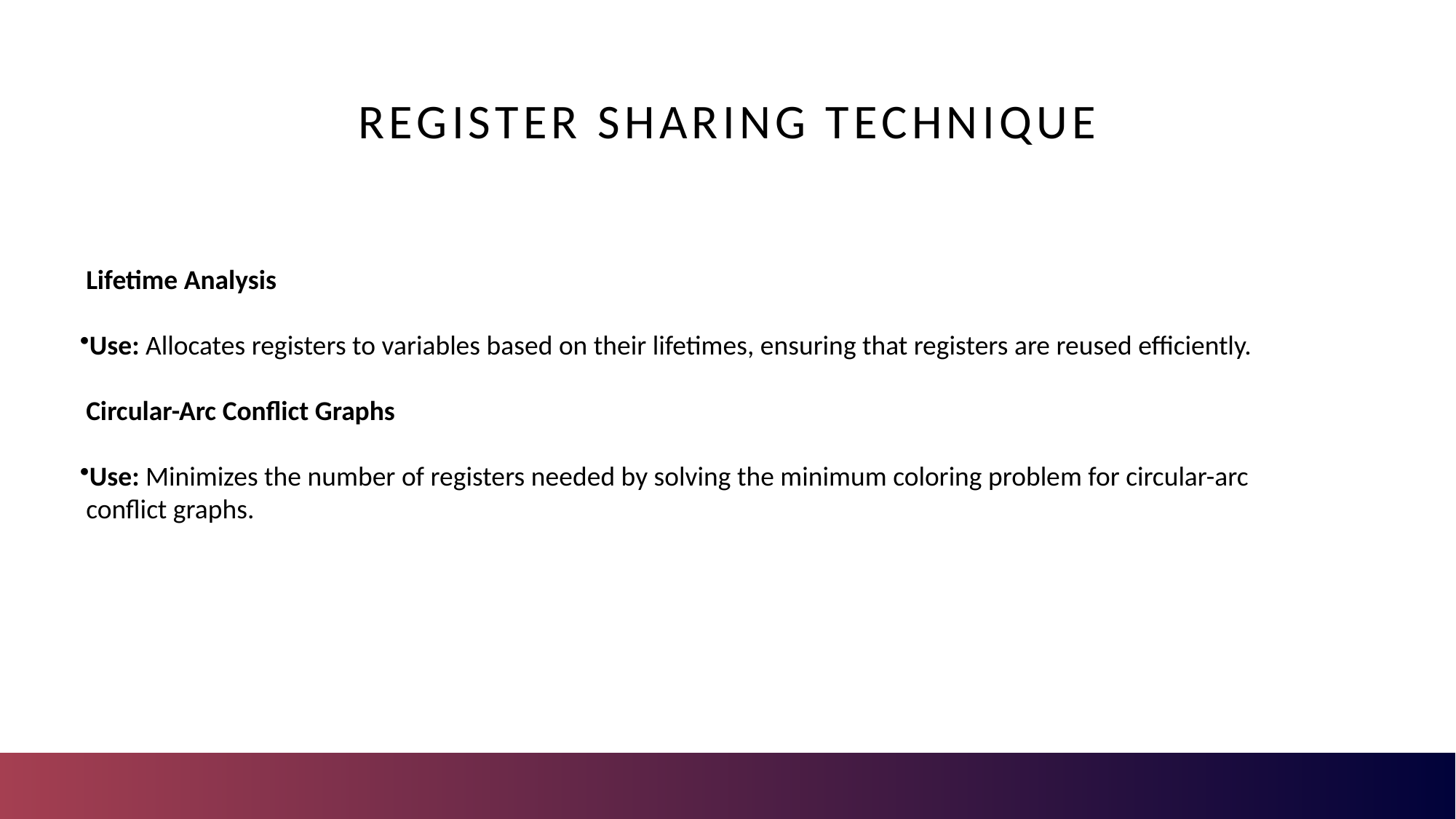

# Register Sharing TECHNIQUE
 Lifetime Analysis

Use: Allocates registers to variables based on their lifetimes, ensuring that registers are reused efficiently.

 Circular-Arc Conflict Graphs

Use: Minimizes the number of registers needed by solving the minimum coloring problem for circular-arc
 conflict graphs.